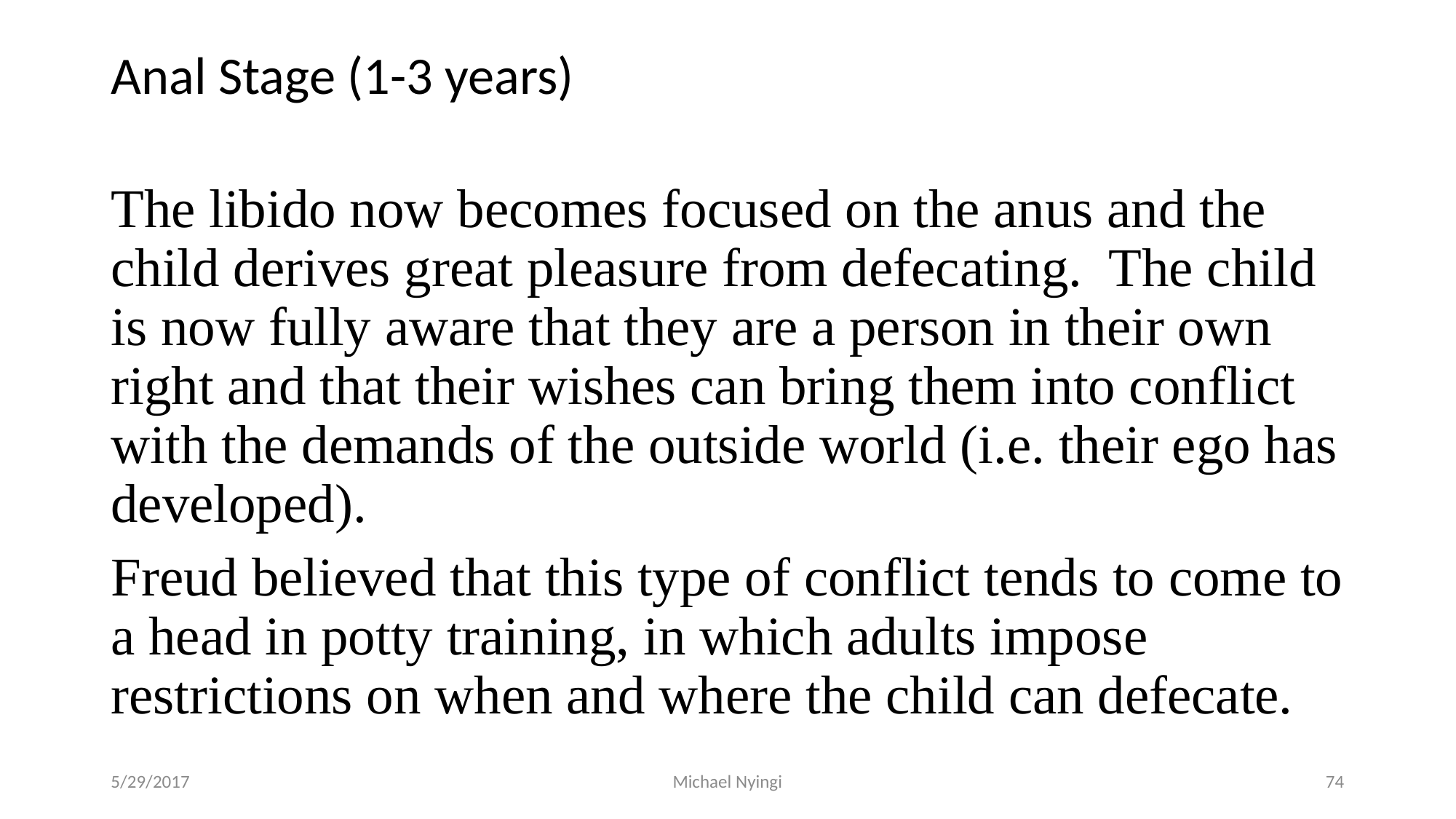

# Anal Stage (1-3 years)
The libido now becomes focused on the anus and the child derives great pleasure from defecating.  The child is now fully aware that they are a person in their own right and that their wishes can bring them into conflict with the demands of the outside world (i.e. their ego has developed).
Freud believed that this type of conflict tends to come to a head in potty training, in which adults impose restrictions on when and where the child can defecate.

5/29/2017
Michael Nyingi
74